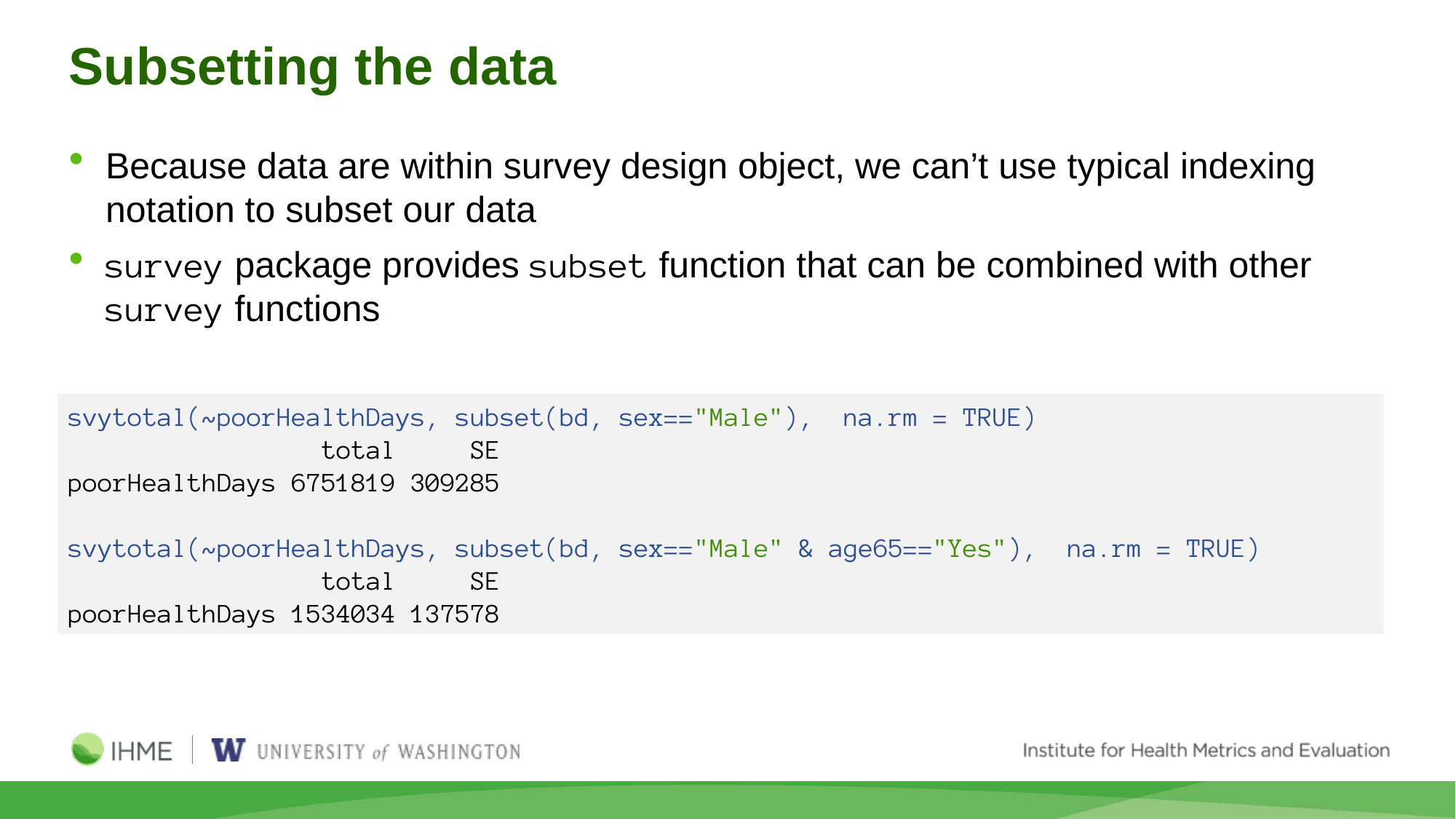

# Subsetting the data
Because data are within survey design object, we can’t use typical indexing notation to subset our data
survey package provides subset function that can be combined with other survey functions
svytotal(~poorHealthDays, subset(bd, sex=="Male"),  na.rm = TRUE)
                 total     SE
poorHealthDays 6751819 309285

svytotal(~poorHealthDays, subset(bd, sex=="Male" & age65=="Yes"),  na.rm = TRUE)
                 total     SE
poorHealthDays 1534034 137578